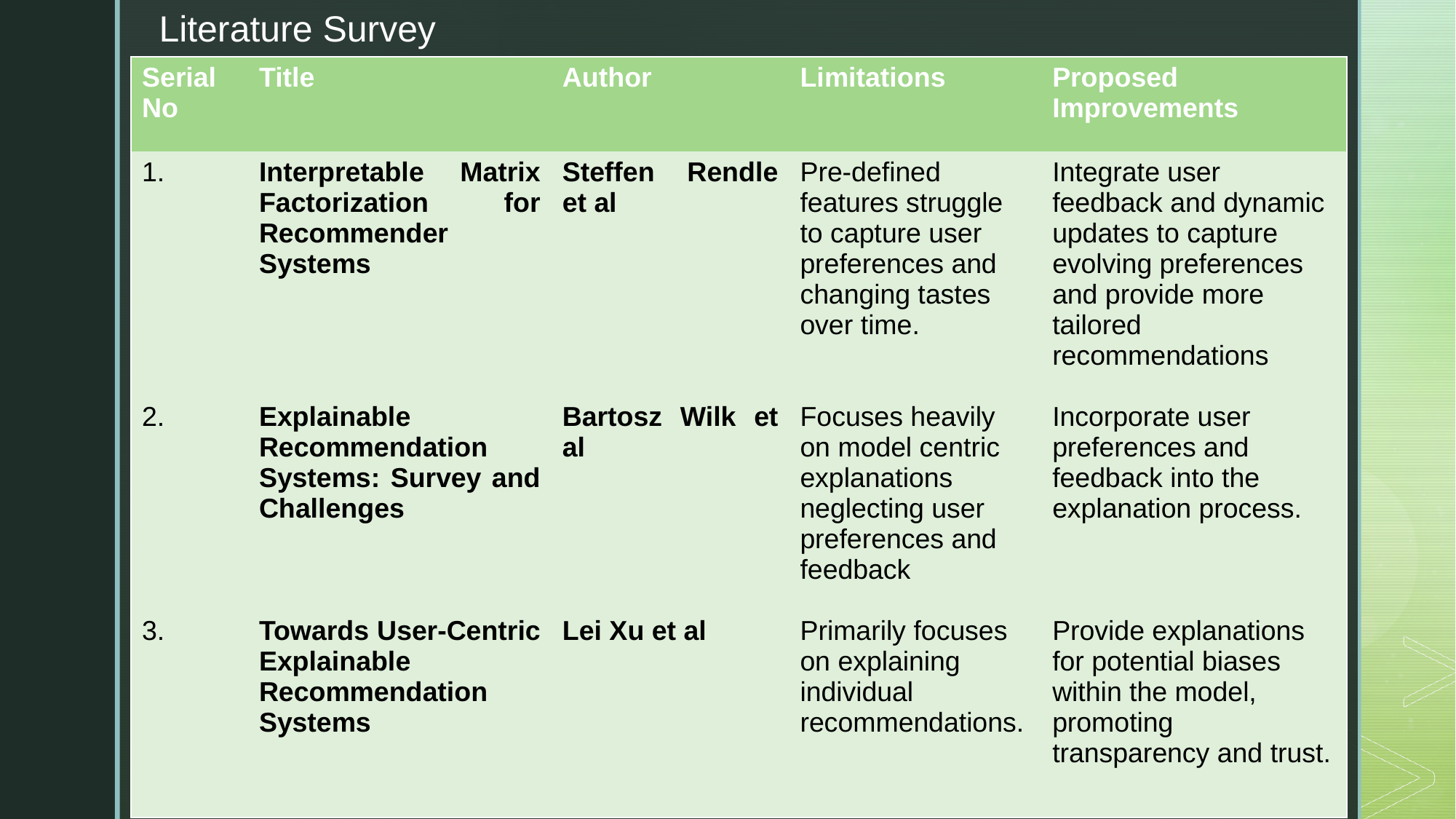

Literature Survey
| Serial No | Title | Author | Limitations | Proposed Improvements |
| --- | --- | --- | --- | --- |
| 1. 2. 3. | Interpretable Matrix Factorization for Recommender Systems Explainable Recommendation Systems: Survey and Challenges Towards User-Centric Explainable Recommendation Systems | Steffen Rendle et al Bartosz Wilk et al Lei Xu et al | Pre-defined features struggle to capture user preferences and changing tastes over time. Focuses heavily on model centric explanations neglecting user preferences and feedback Primarily focuses on explaining individual recommendations. | Integrate user feedback and dynamic updates to capture evolving preferences and provide more tailored recommendations Incorporate user preferences and feedback into the explanation process. Provide explanations for potential biases within the model, promoting transparency and trust. |
#